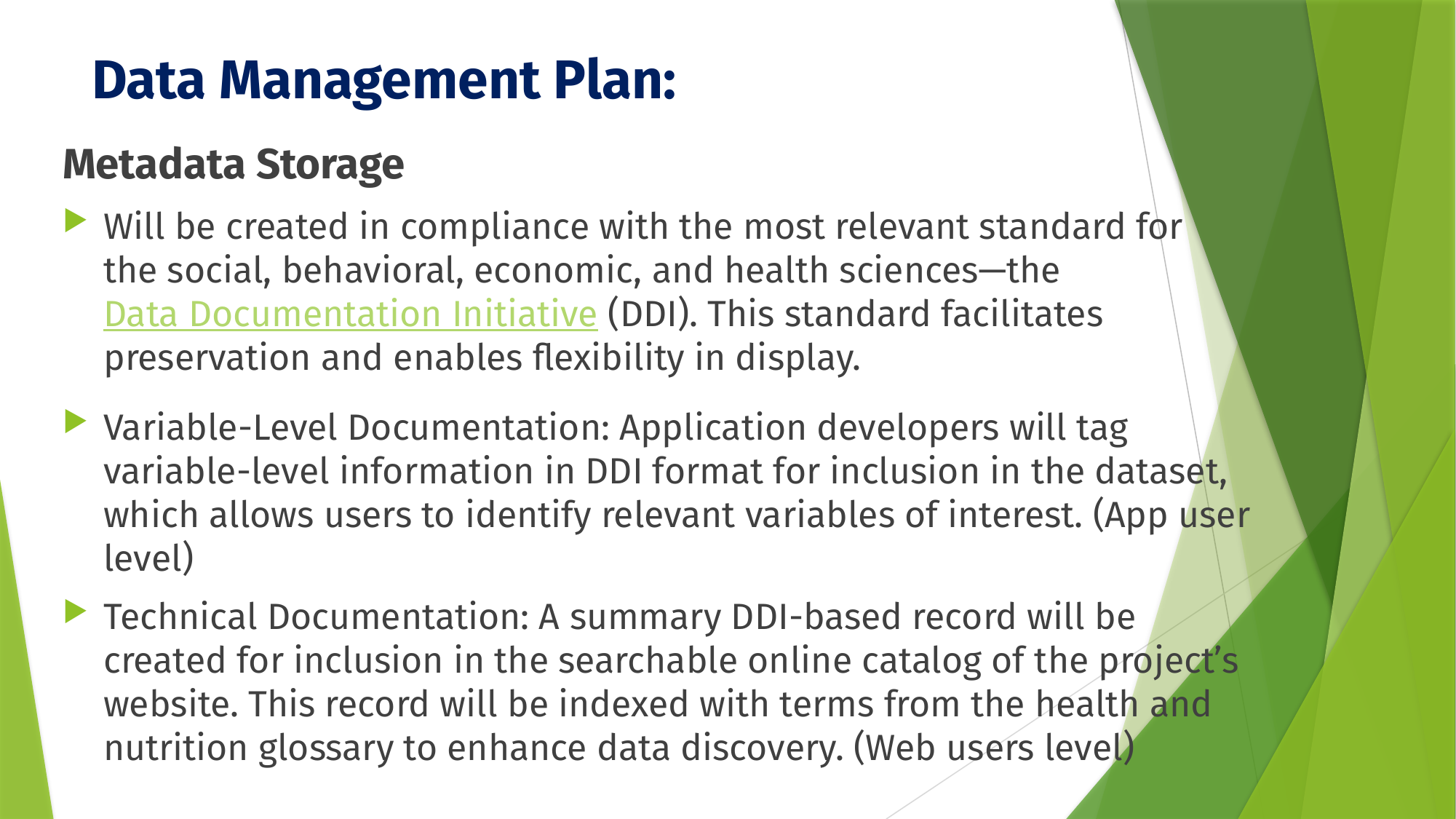

# Data Management Plan:
Metadata Storage
Will be created in compliance with the most relevant standard for the social, behavioral, economic, and health sciences—the Data Documentation Initiative (DDI). This standard facilitates preservation and enables flexibility in display.
Variable-Level Documentation: Application developers will tag variable-level information in DDI format for inclusion in the dataset, which allows users to identify relevant variables of interest. (App user level)
Technical Documentation: A summary DDI-based record will be created for inclusion in the searchable online catalog of the project’s website. This record will be indexed with terms from the health and nutrition glossary to enhance data discovery. (Web users level)